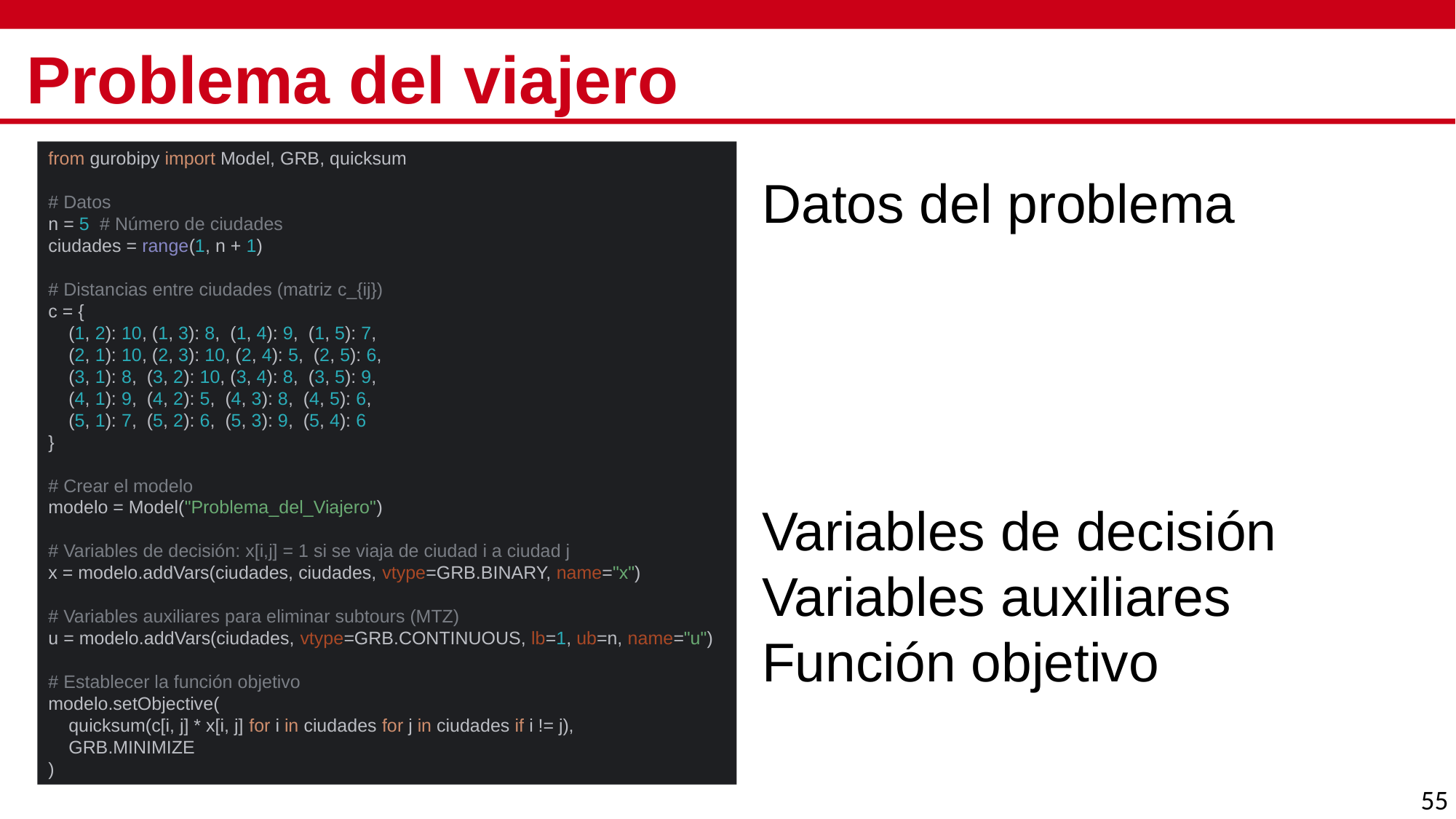

# Problema del viajero
from gurobipy import Model, GRB, quicksum
# Datos
n = 5  # Número de ciudades
ciudades = range(1, n + 1)
# Distancias entre ciudades (matriz c_{ij})
c = {
    (1, 2): 10, (1, 3): 8,  (1, 4): 9,  (1, 5): 7,
    (2, 1): 10, (2, 3): 10, (2, 4): 5,  (2, 5): 6,
    (3, 1): 8,  (3, 2): 10, (3, 4): 8,  (3, 5): 9,
    (4, 1): 9,  (4, 2): 5,  (4, 3): 8,  (4, 5): 6,
    (5, 1): 7,  (5, 2): 6,  (5, 3): 9,  (5, 4): 6
}
# Crear el modelo
modelo = Model("Problema_del_Viajero")
# Variables de decisión: x[i,j] = 1 si se viaja de ciudad i a ciudad j
x = modelo.addVars(ciudades, ciudades, vtype=GRB.BINARY, name="x")
# Variables auxiliares para eliminar subtours (MTZ)
u = modelo.addVars(ciudades, vtype=GRB.CONTINUOUS, lb=1, ub=n, name="u")
# Establecer la función objetivo
modelo.setObjective(
    quicksum(c[i, j] * x[i, j] for i in ciudades for j in ciudades if i != j),
    GRB.MINIMIZE
)
Datos del problema

Variables de decisión
Variables auxiliares
Función objetivo

55